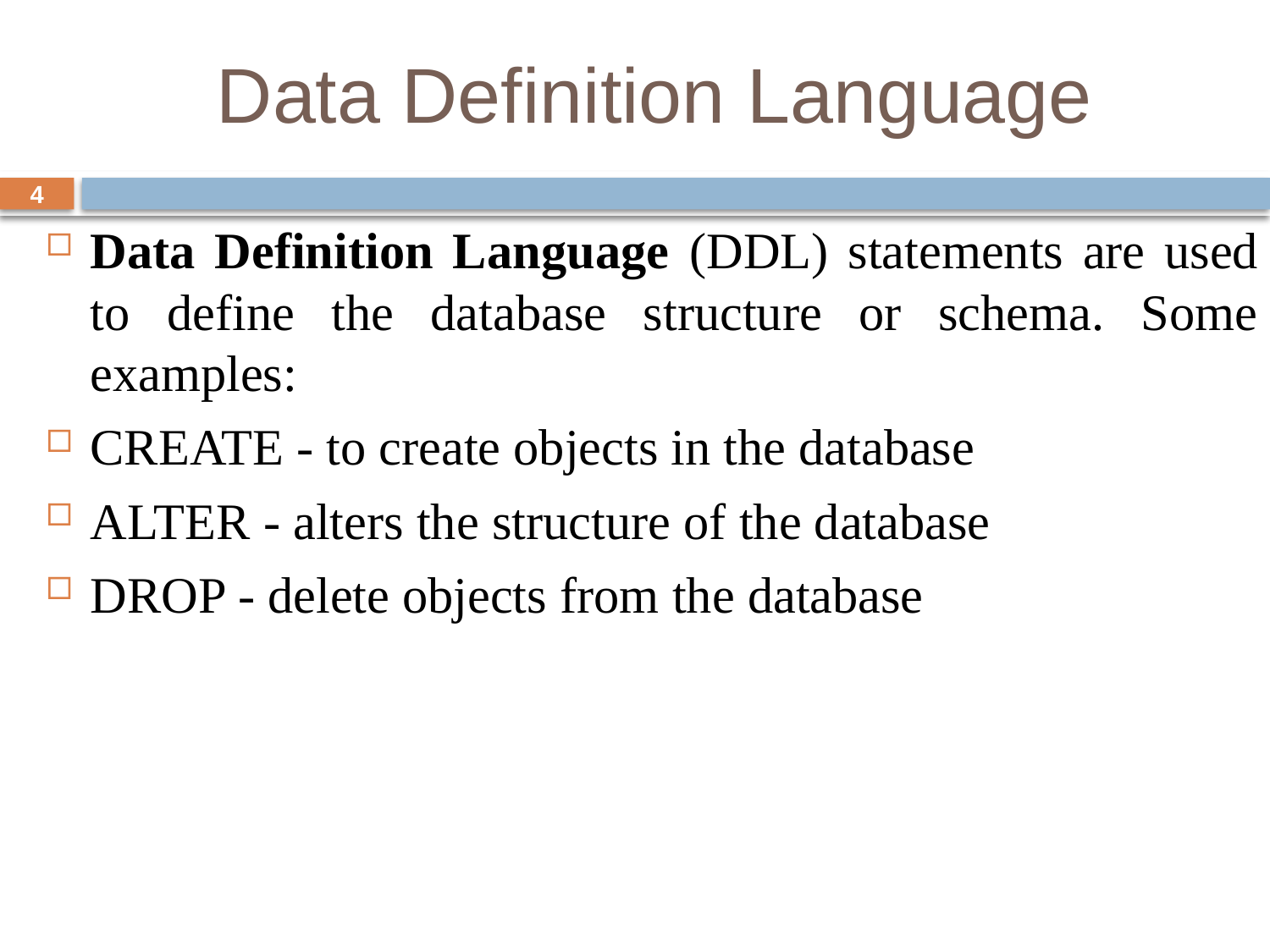

# Data Definition Language
4
Data Definition Language (DDL) statements are used to define the database structure or schema. Some examples:
CREATE - to create objects in the database
ALTER - alters the structure of the database
DROP - delete objects from the database